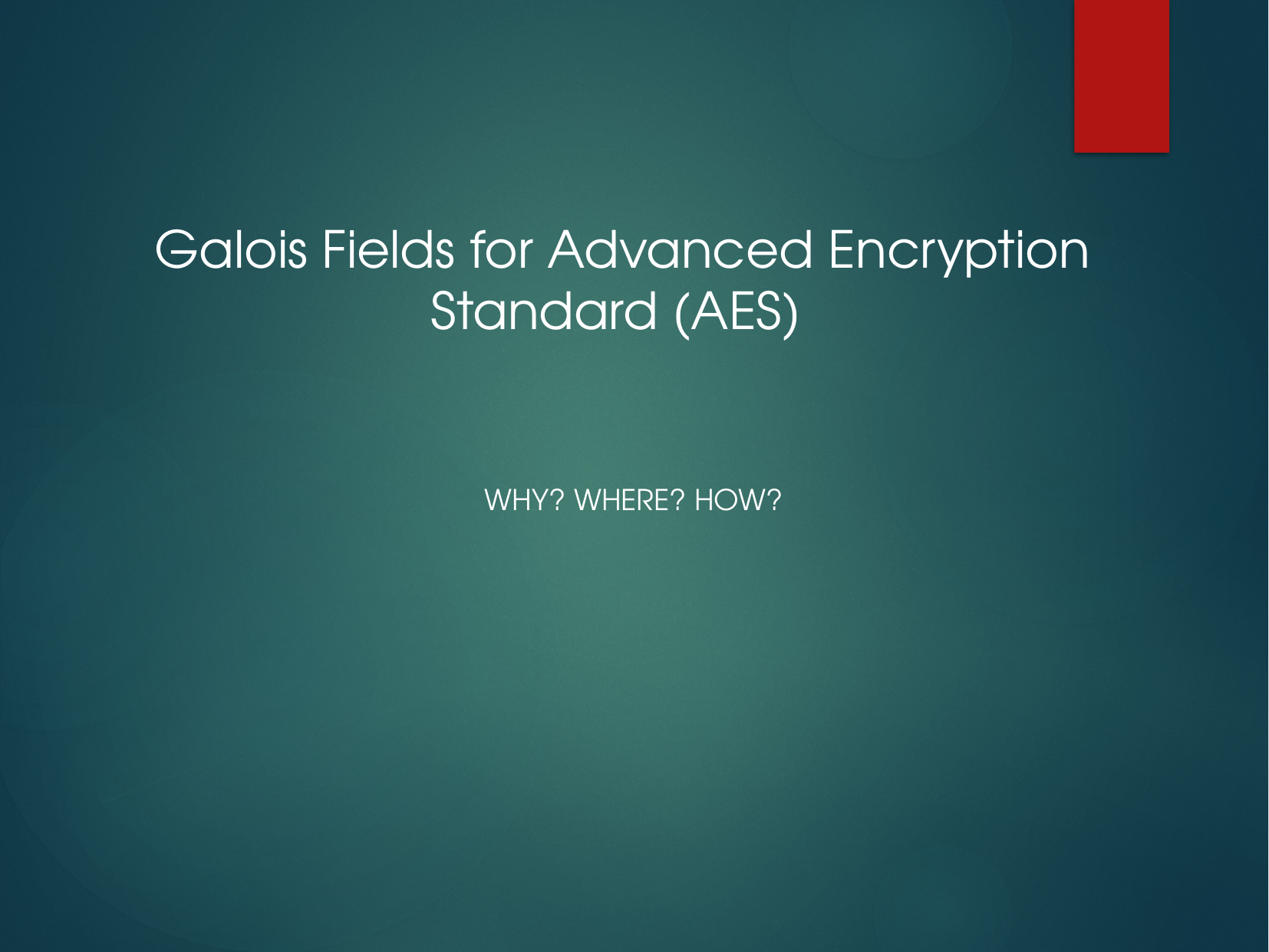

Galois Fields for Advanced Encryption Standard (AES)
WHY? WHERE? HOW?